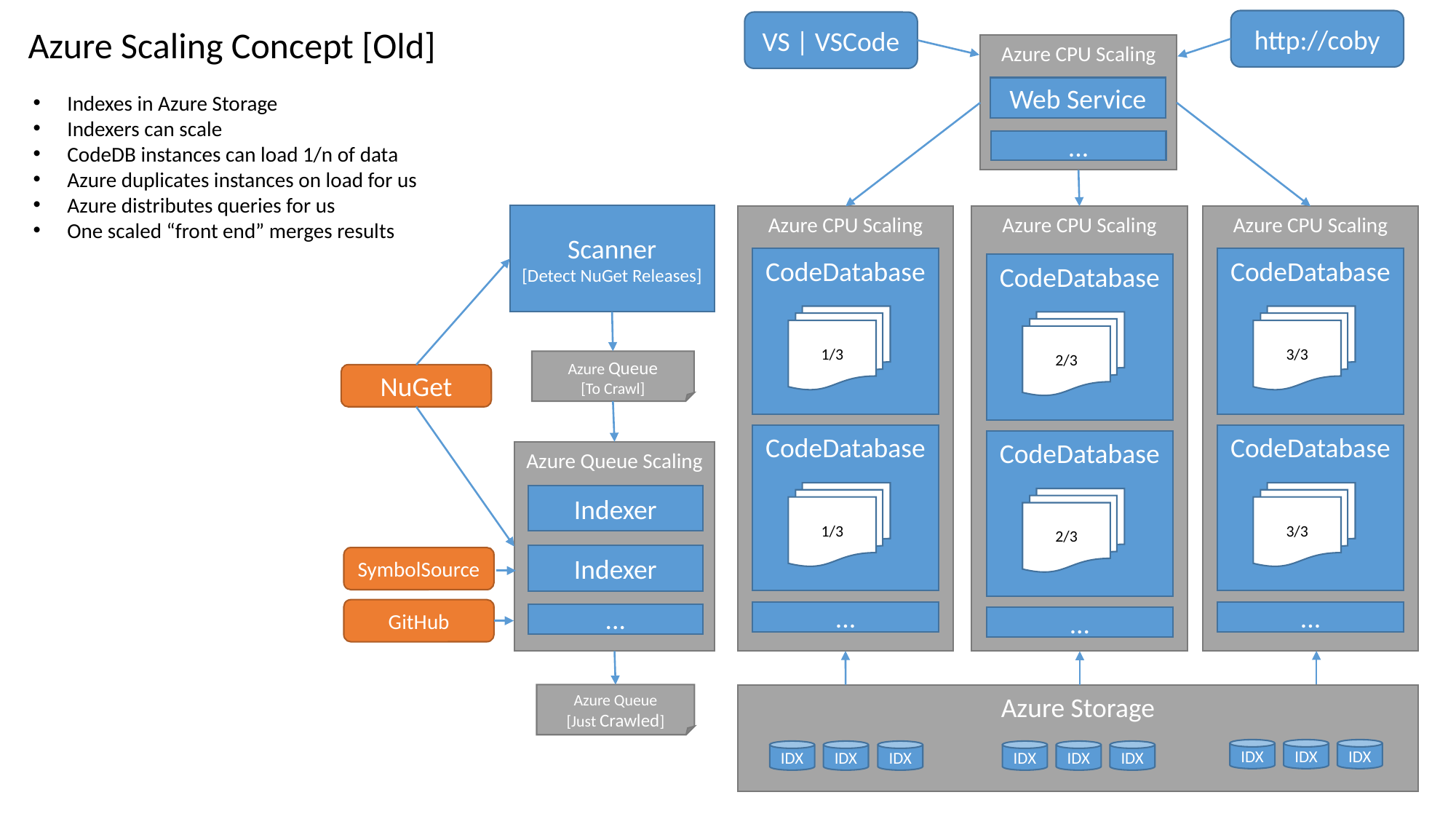

http://coby
VS | VSCode
Azure Scaling Concept [Old]
Azure CPU Scaling
...
Web Service
Indexes in Azure Storage
Indexers can scale
CodeDB instances can load 1/n of data
Azure duplicates instances on load for us
Azure distributes queries for us
One scaled “front end” merges results
Scanner
[Detect NuGet Releases]
Azure CPU Scaling
CodeDatabase
1/3
CodeDatabase
1/3
...
Azure CPU Scaling
CodeDatabase
2/3
CodeDatabase
2/3
...
Azure CPU Scaling
CodeDatabase
3/3
CodeDatabase
3/3
...
Azure Queue
[To Crawl]
NuGet
Azure Queue Scaling
...
Indexer
Indexer
SymbolSource
GitHub
Azure Queue
[Just Crawled]
Azure Storage
IDX
IDX
IDX
IDX
IDX
IDX
IDX
IDX
IDX